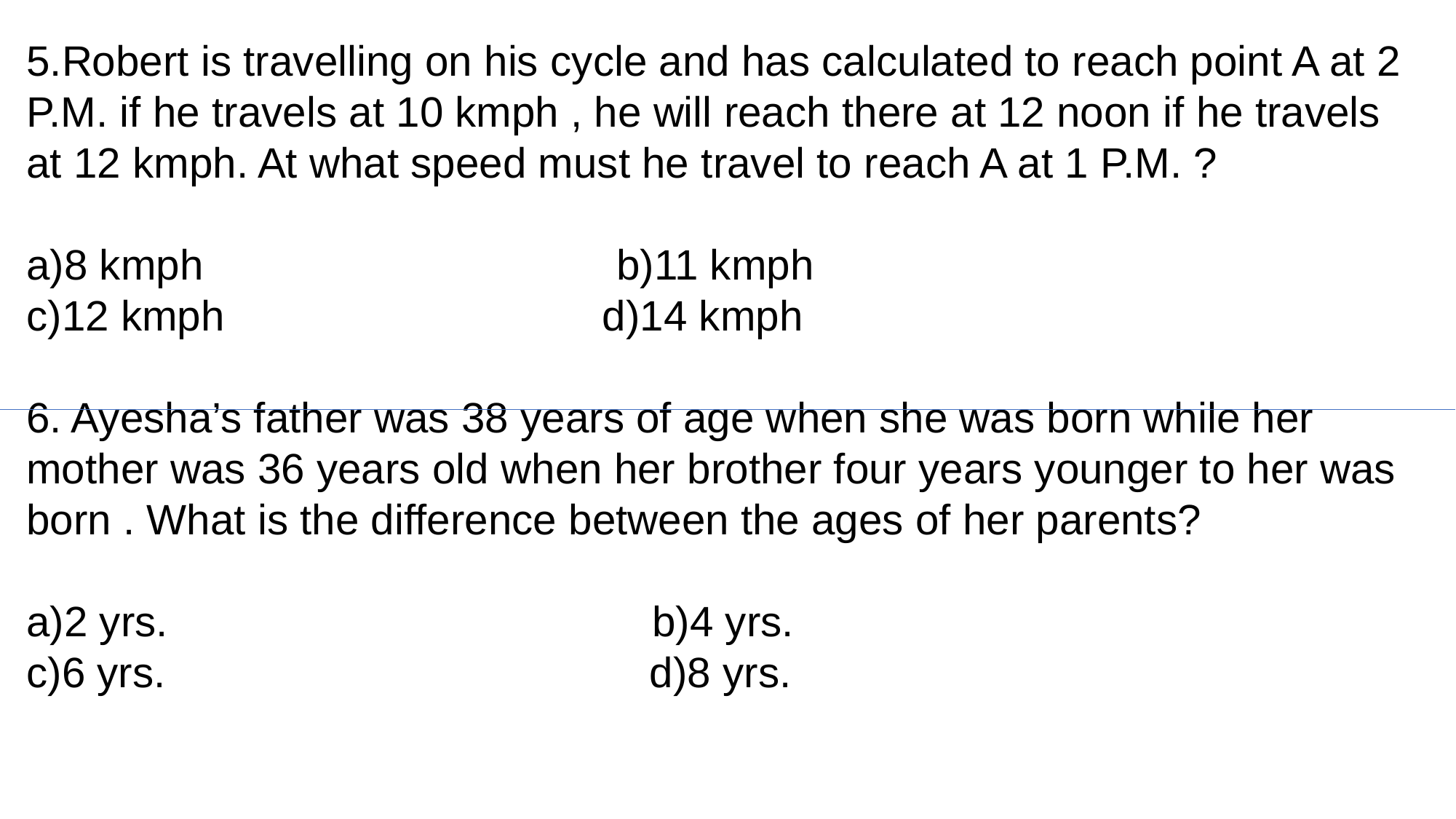

5.Robert is travelling on his cycle and has calculated to reach point A at 2 P.M. if he travels at 10 kmph , he will reach there at 12 noon if he travels at 12 kmph. At what speed must he travel to reach A at 1 P.M. ?

a)8 kmph                                   b)11 kmph
c)12 kmph                                d)14 kmph

6. Ayesha’s father was 38 years of age when she was born while her mother was 36 years old when her brother four years younger to her was born . What is the difference between the ages of her parents?

a)2 yrs.                                         b)4 yrs.
c)6 yrs.                                         d)8 yrs.